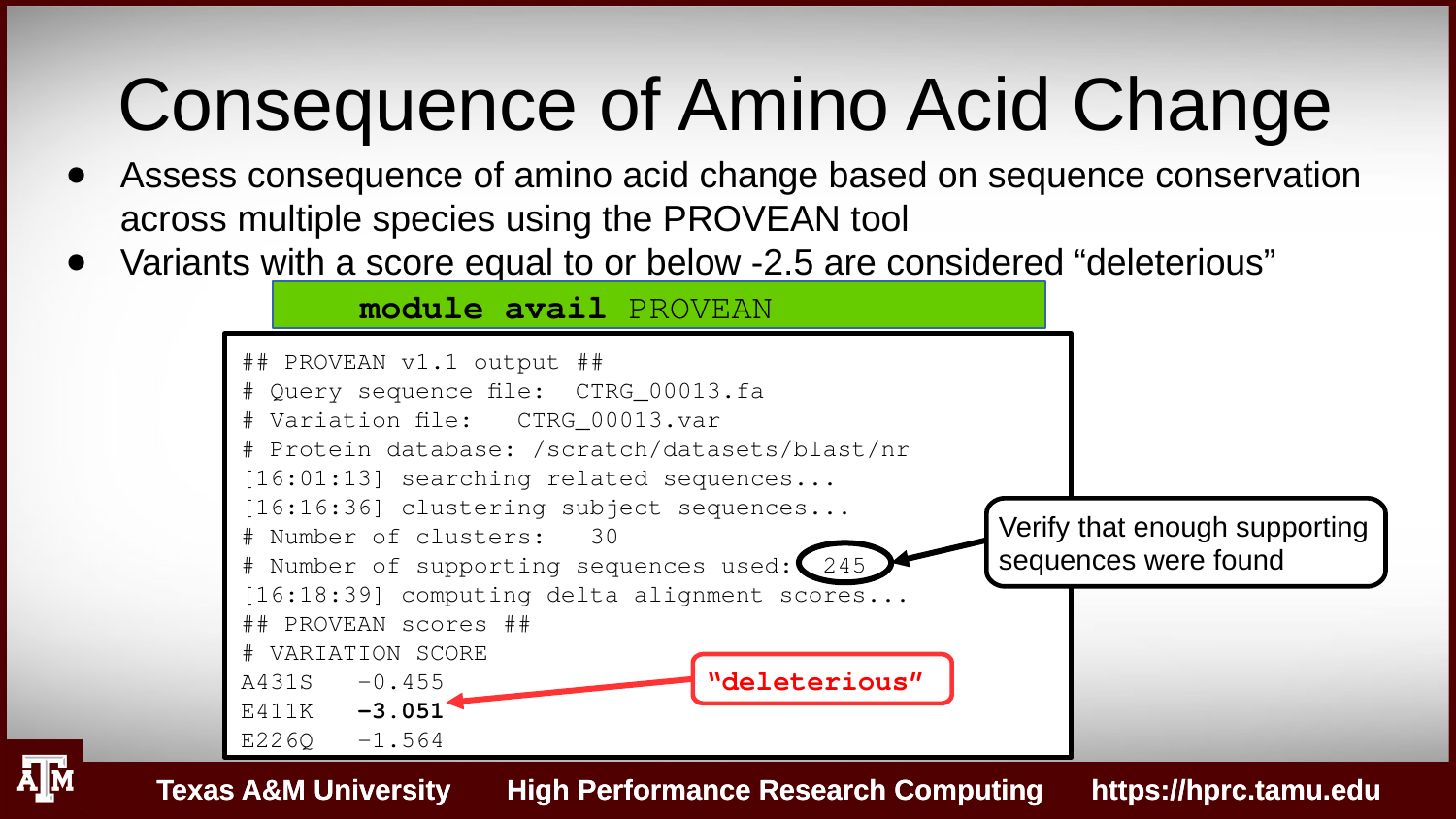

Consequence of Amino Acid Change
Assess consequence of amino acid change based on sequence conservation across multiple species using the PROVEAN tool
Variants with a score equal to or below -2.5 are considered “deleterious”
module avail PROVEAN

## PROVEAN v1.1 output ##
# Query sequence file:  CTRG_00013.fa
# Variation file:   CTRG_00013.var
# Protein database: /scratch/datasets/blast/nr
[16:01:13] searching related sequences...
[16:16:36] clustering subject sequences...
# Number of clusters:   30
# Number of supporting sequences used:  245
[16:18:39] computing delta alignment scores...
## PROVEAN scores ##
# VARIATION SCORE
A431S   -0.455
E411K   -3.051
E226Q   -1.564

Verify that enough supporting sequences were found

“deleterious”